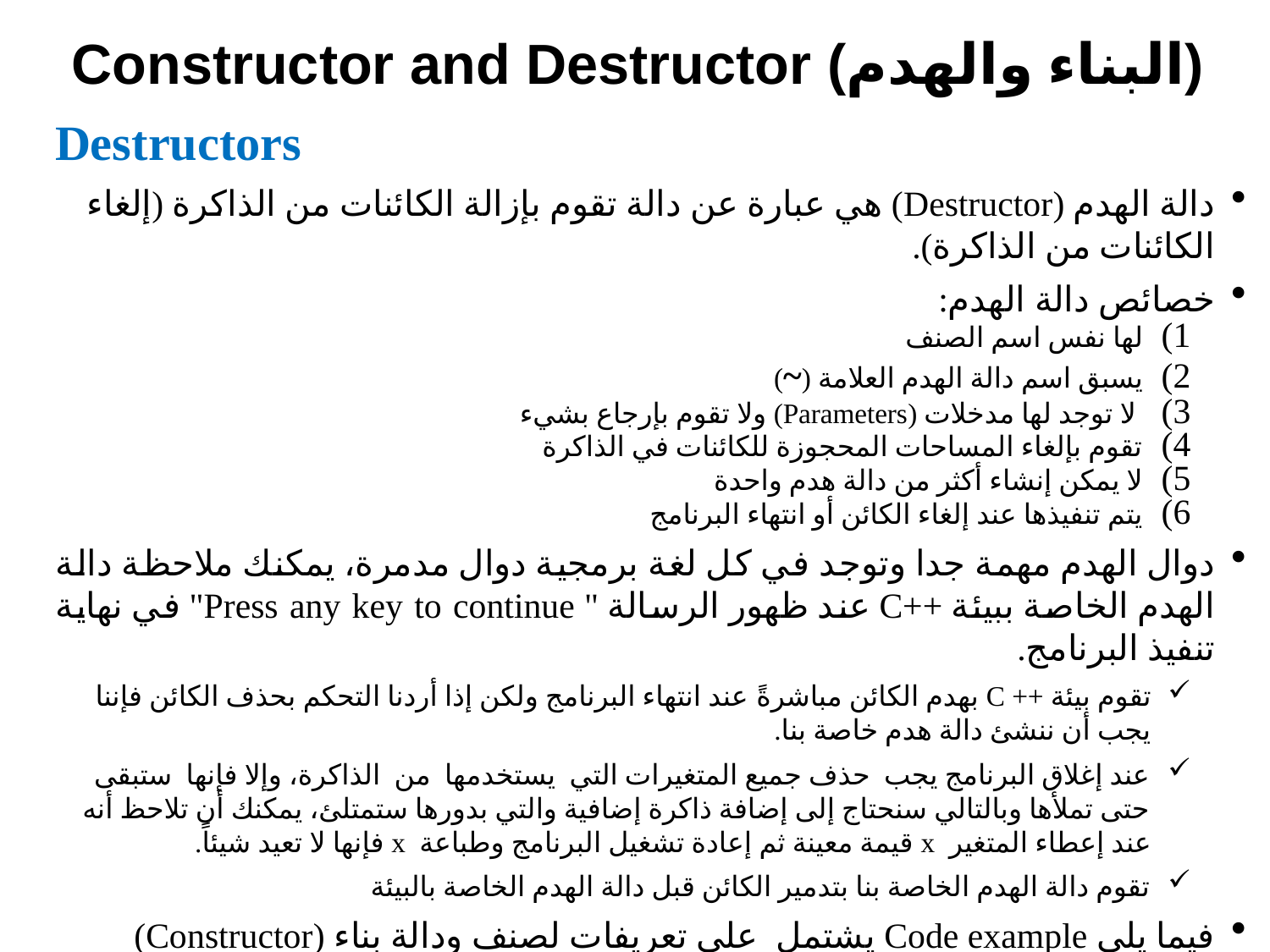

Constructor and Destructor (البناء والهدم)
Destructors
دالة الهدم (Destructor) هي عبارة عن دالة تقوم بإزالة الكائنات من الذاكرة (إلغاء الكائنات من الذاكرة).
خصائص دالة الهدم:
لھا نفس اسم الصنف
يسبق اسم دالة الھدم العلامة (~)
 لا توجد لھا مدخلات (Parameters) ولا تقوم بإرجاع بشيء
تقوم بإلغاء المساحات المحجوزة للكائنات في الذاكرة
لا يمكن إنشاء أكثر من دالة ھدم واحدة
يتم تنفيذھا عند إلغاء الكائن أو انتھاء البرنامج
دوال الهدم مھمة جدا وتوجد في كل لغة برمجية دوال مدمرة، يمكنك ملاحظة دالة الهدم الخاصة ببيئة ++C عند ظھور الرسالة " Press any key to continue" في نھاية تنفيذ البرنامج.
تقوم بيئة ++ C بهدم الكائن مباشرةً عند انتھاء البرنامج ولكن إذا أردنا التحكم بحذف الكائن فإننا يجب أن ننشئ دالة ھدم خاصة بنا.
عند إغلاق البرنامج يجب  حذف جميع المتغيرات التي  يستخدمھا  من  الذاكرة، وإلا فإنھا  ستبقى حتى تملأھا وبالتالي سنحتاج إلى إضافة ذاكرة إضافية والتي بدورھا ستمتلئ، يمكنك أن تلاحظ أنه عند إعطاء المتغير  x قيمة معينة ثم إعادة تشغيل البرنامج وطباعة  x فإنھا لا تعيد شيئاً.
تقوم دالة الھدم الخاصة بنا بتدمير الكائن قبل دالة الھدم الخاصة بالبيئة
فيما يلي Code example يشتمل  على تعريفات لصنف ودالة بناء (Constructor) ودالة هدم (Destructor) للصنف